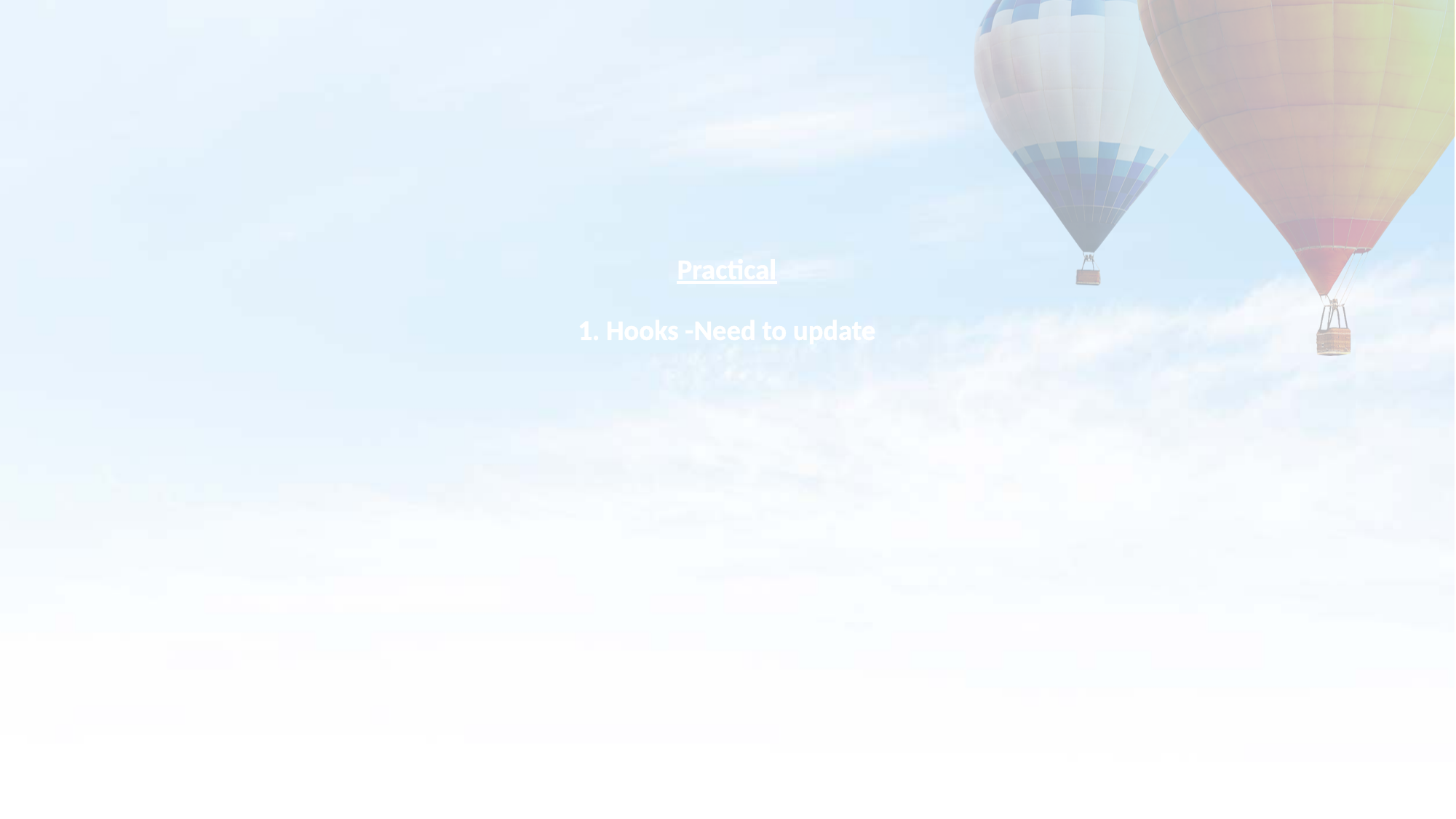

# Practical 1. Hooks -Need to update